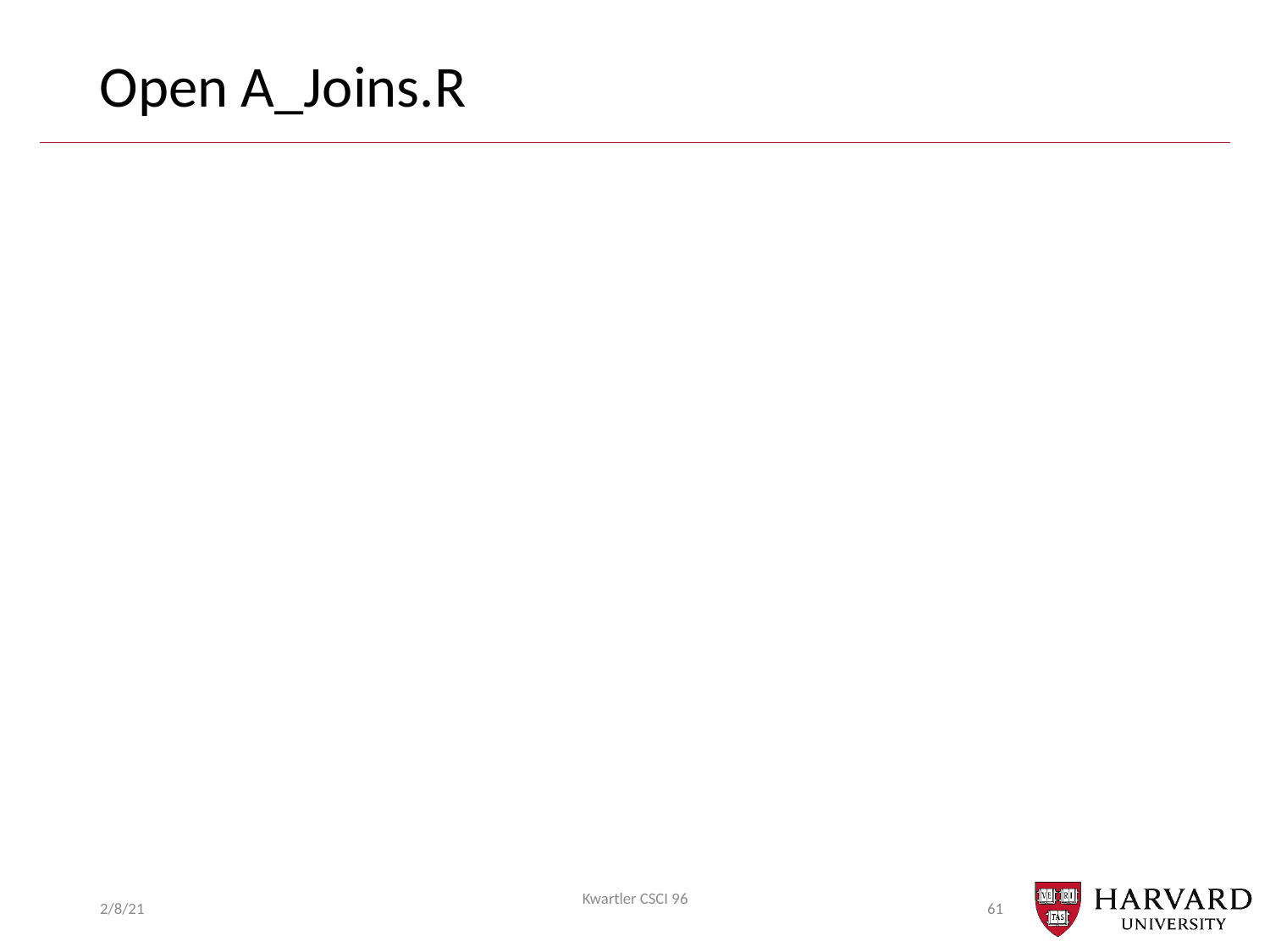

# Open A_Joins.R
2/8/21
Kwartler CSCI 96
61